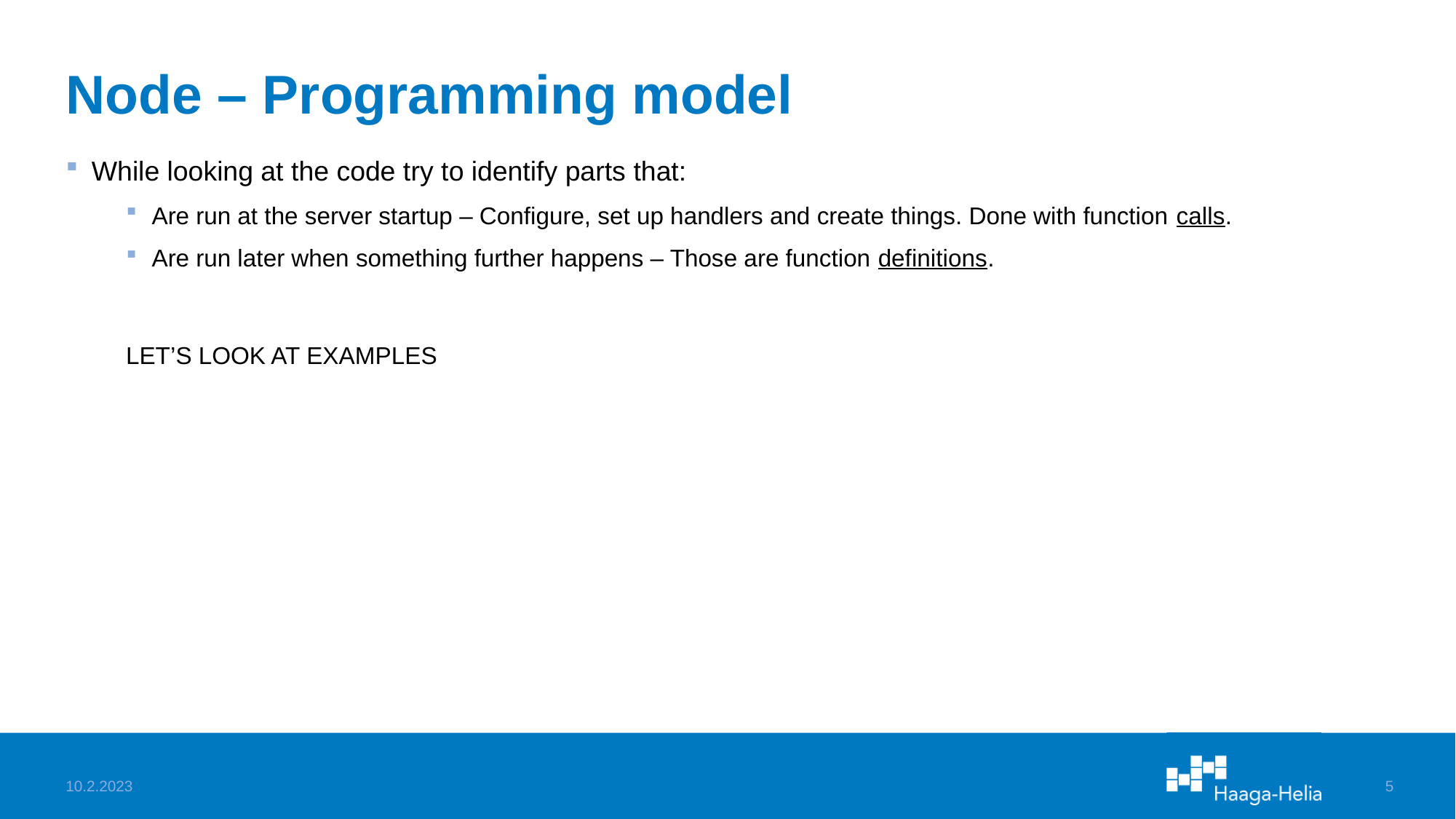

# Node – Programming model
While looking at the code try to identify parts that:
Are run at the server startup – Configure, set up handlers and create things. Done with function calls.
Are run later when something further happens – Those are function definitions.

LET’S LOOK AT EXAMPLES
10.2.2023

5